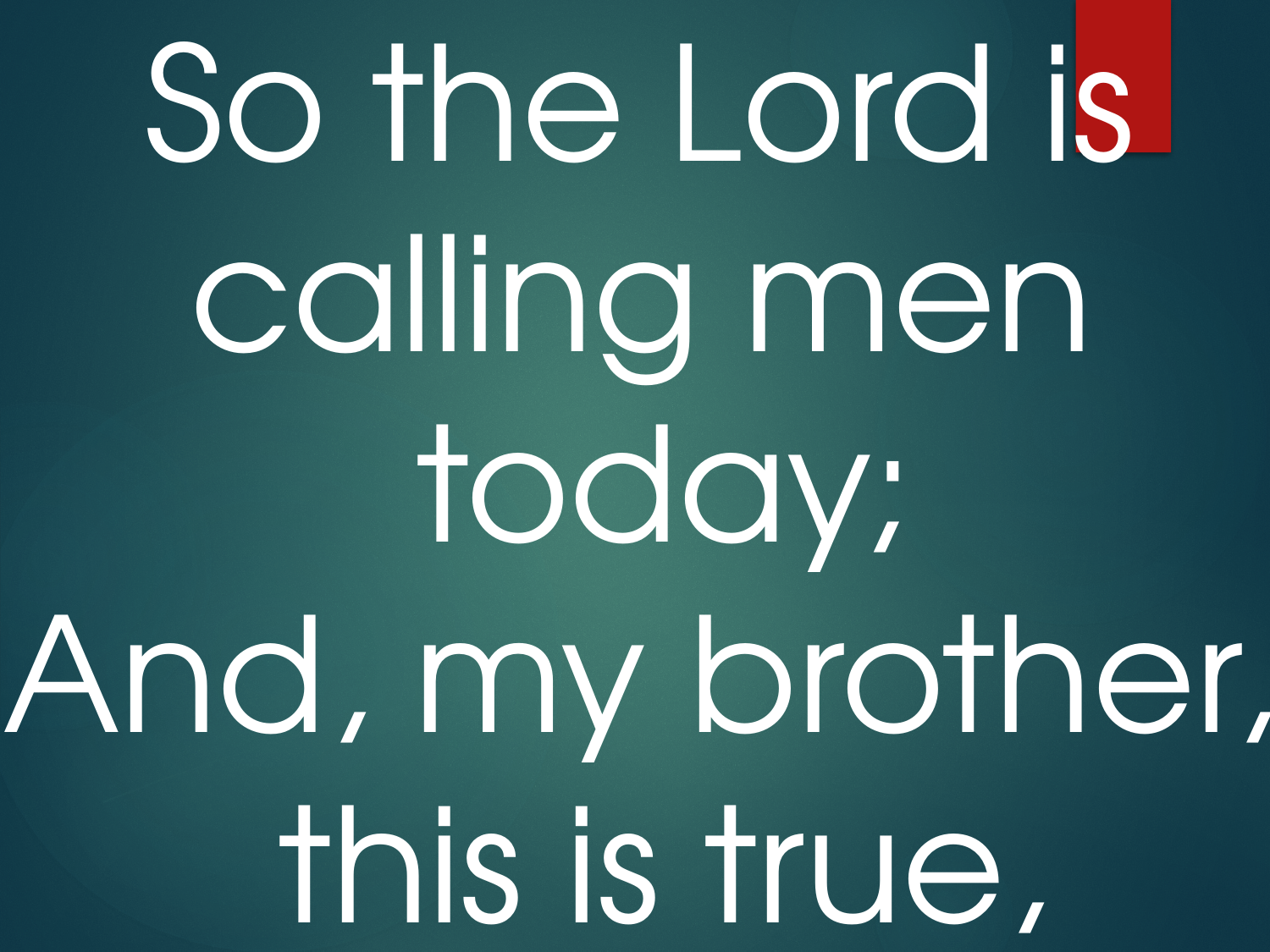

So the Lord is calling men  today;
And, my brother, this is true,